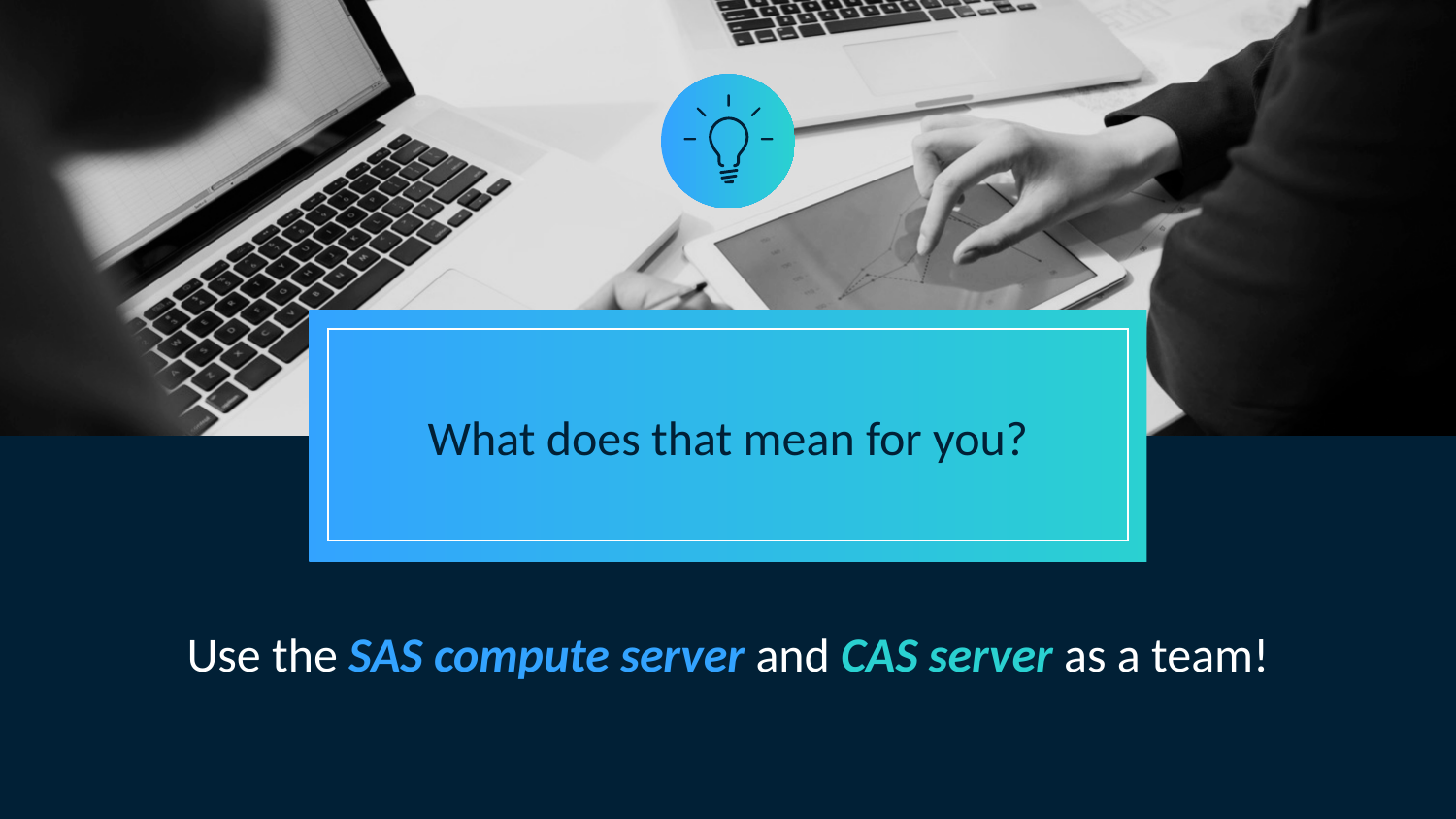

What does that mean for you?

Use the SAS compute server and CAS server as a team!